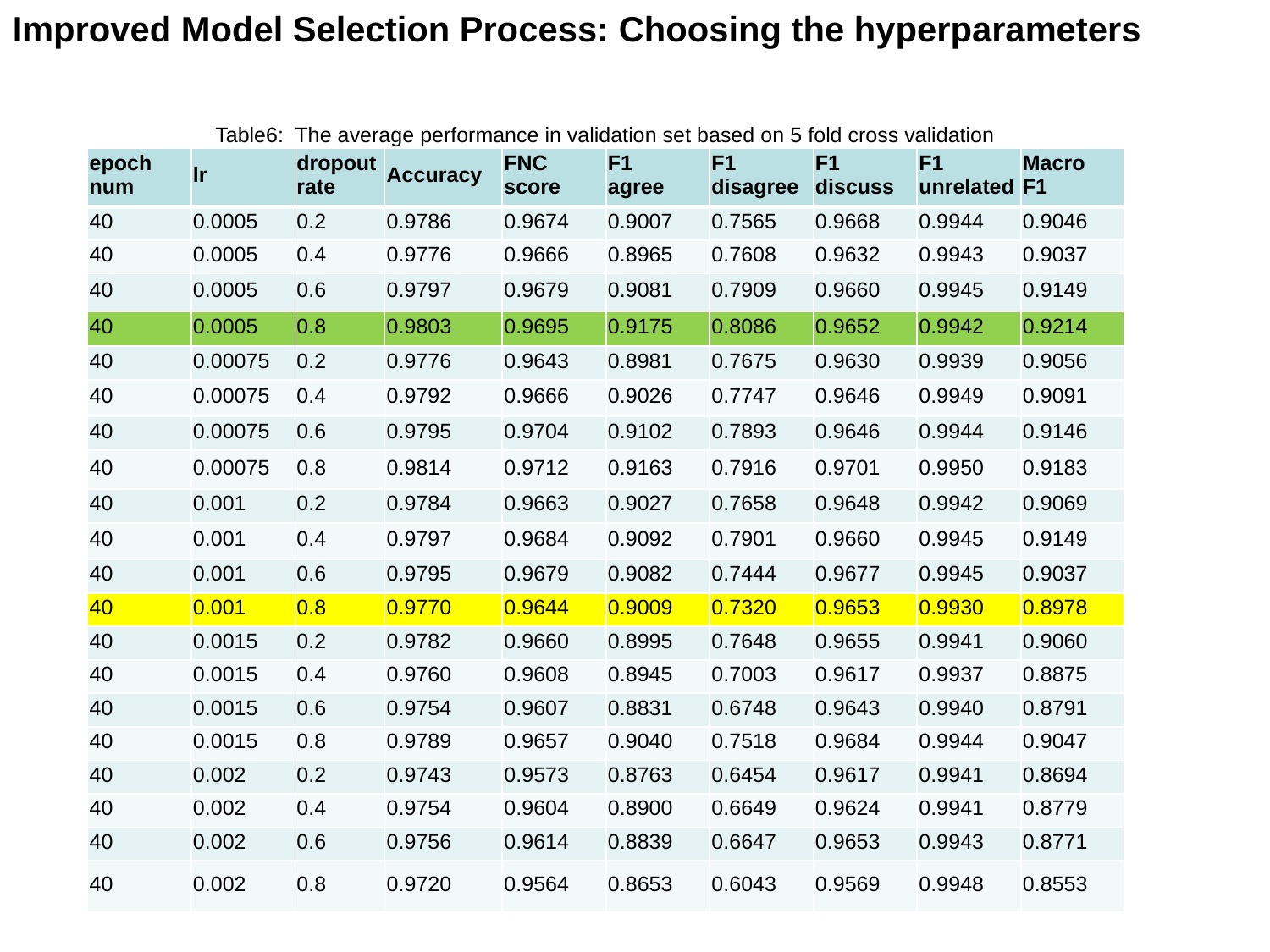

Improved Model Selection Process: Choosing the hyperparameters
Table6:  The average performance in validation set based on 5 fold cross validation
| epoch num | lr | dropout rate | Accuracy | FNC score | F1 agree | F1 disagree | F1 discuss | F1 unrelated | Macro F1 |
| --- | --- | --- | --- | --- | --- | --- | --- | --- | --- |
| 40 | 0.0005 | 0.2 | 0.9786 | 0.9674 | 0.9007 | 0.7565 | 0.9668 | 0.9944 | 0.9046 |
| 40 | 0.0005 | 0.4 | 0.9776 | 0.9666 | 0.8965 | 0.7608 | 0.9632 | 0.9943 | 0.9037 |
| 40 | 0.0005 | 0.6 | 0.9797 | 0.9679 | 0.9081 | 0.7909 | 0.9660 | 0.9945 | 0.9149 |
| 40 | 0.0005 | 0.8 | 0.9803 | 0.9695 | 0.9175 | 0.8086 | 0.9652 | 0.9942 | 0.9214 |
| 40 | 0.00075 | 0.2 | 0.9776 | 0.9643 | 0.8981 | 0.7675 | 0.9630 | 0.9939 | 0.9056 |
| 40 | 0.00075 | 0.4 | 0.9792 | 0.9666 | 0.9026 | 0.7747 | 0.9646 | 0.9949 | 0.9091 |
| 40 | 0.00075 | 0.6 | 0.9795 | 0.9704 | 0.9102 | 0.7893 | 0.9646 | 0.9944 | 0.9146 |
| 40 | 0.00075 | 0.8 | 0.9814 | 0.9712 | 0.9163 | 0.7916 | 0.9701 | 0.9950 | 0.9183 |
| 40 | 0.001 | 0.2 | 0.9784 | 0.9663 | 0.9027 | 0.7658 | 0.9648 | 0.9942 | 0.9069 |
| 40 | 0.001 | 0.4 | 0.9797 | 0.9684 | 0.9092 | 0.7901 | 0.9660 | 0.9945 | 0.9149 |
| 40 | 0.001 | 0.6 | 0.9795 | 0.9679 | 0.9082 | 0.7444 | 0.9677 | 0.9945 | 0.9037 |
| 40 | 0.001 | 0.8 | 0.9770 | 0.9644 | 0.9009 | 0.7320 | 0.9653 | 0.9930 | 0.8978 |
| 40 | 0.0015 | 0.2 | 0.9782 | 0.9660 | 0.8995 | 0.7648 | 0.9655 | 0.9941 | 0.9060 |
| 40 | 0.0015 | 0.4 | 0.9760 | 0.9608 | 0.8945 | 0.7003 | 0.9617 | 0.9937 | 0.8875 |
| 40 | 0.0015 | 0.6 | 0.9754 | 0.9607 | 0.8831 | 0.6748 | 0.9643 | 0.9940 | 0.8791 |
| 40 | 0.0015 | 0.8 | 0.9789 | 0.9657 | 0.9040 | 0.7518 | 0.9684 | 0.9944 | 0.9047 |
| 40 | 0.002 | 0.2 | 0.9743 | 0.9573 | 0.8763 | 0.6454 | 0.9617 | 0.9941 | 0.8694 |
| 40 | 0.002 | 0.4 | 0.9754 | 0.9604 | 0.8900 | 0.6649 | 0.9624 | 0.9941 | 0.8779 |
| 40 | 0.002 | 0.6 | 0.9756 | 0.9614 | 0.8839 | 0.6647 | 0.9653 | 0.9943 | 0.8771 |
| 40 | 0.002 | 0.8 | 0.9720 | 0.9564 | 0.8653 | 0.6043 | 0.9569 | 0.9948 | 0.8553 |